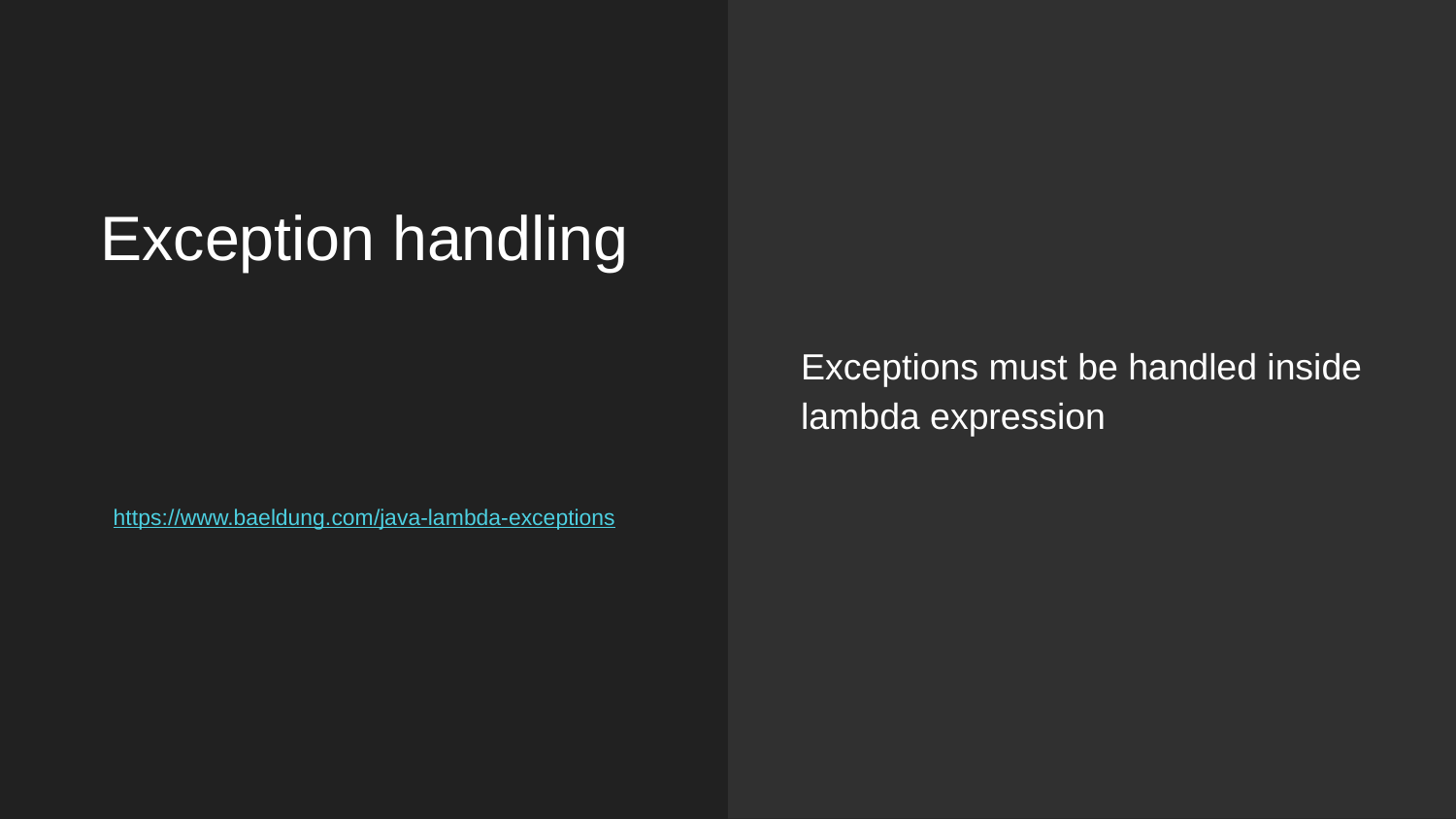

Exceptions must be handled inside lambda expression
# Exception handling

https://www.baeldung.com/java-lambda-exceptions